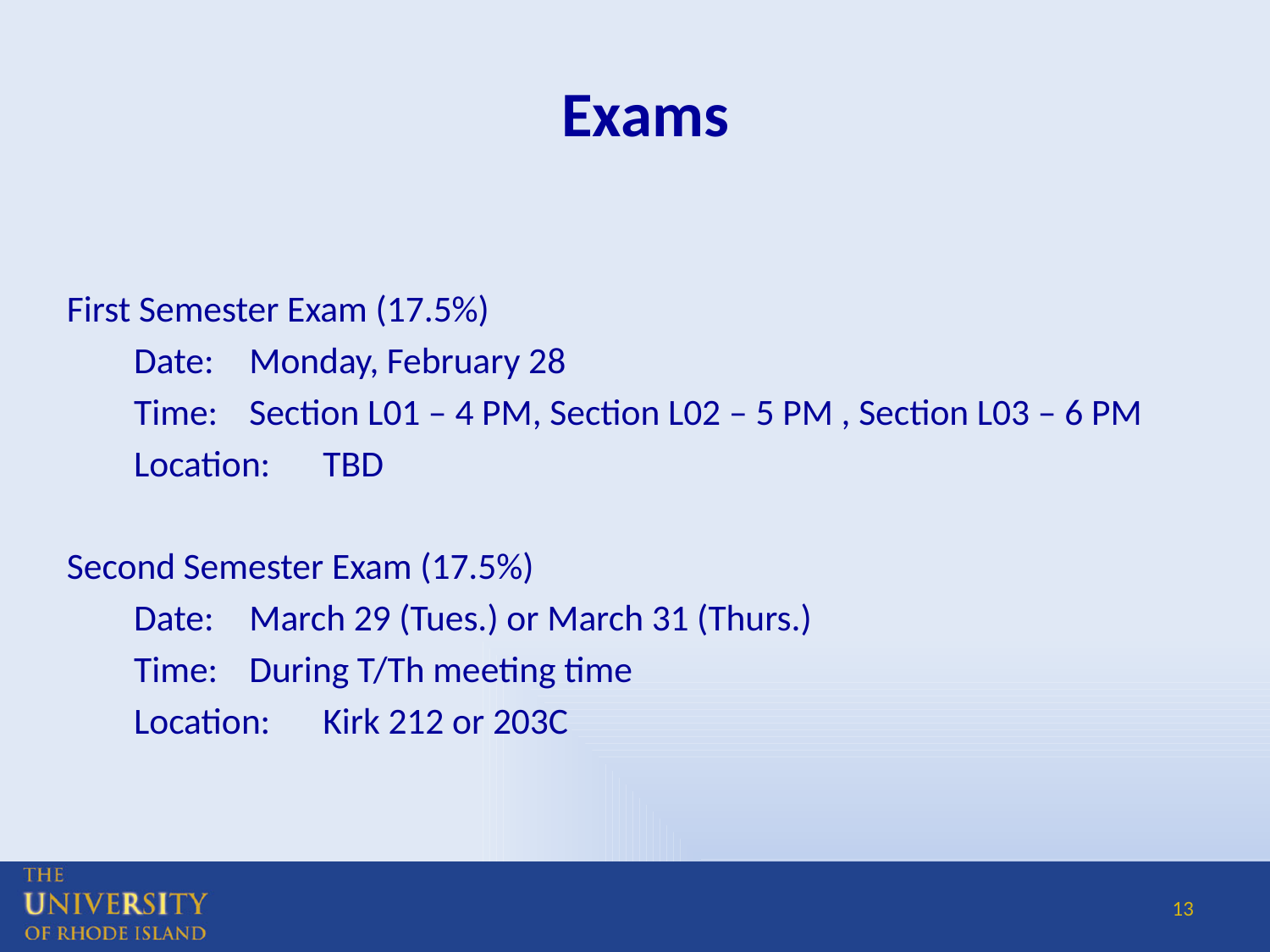

# Exams
First Semester Exam (17.5%)
Date:  	Monday, February 28
Time: 	Section L01 – 4 PM, Section L02 – 5 PM , Section L03 – 6 PM
Location:  	TBD

Second Semester Exam (17.5%)
Date:  	March 29 (Tues.) or March 31 (Thurs.)
Time: 	During T/Th meeting time
Location:  	Kirk 212 or 203C